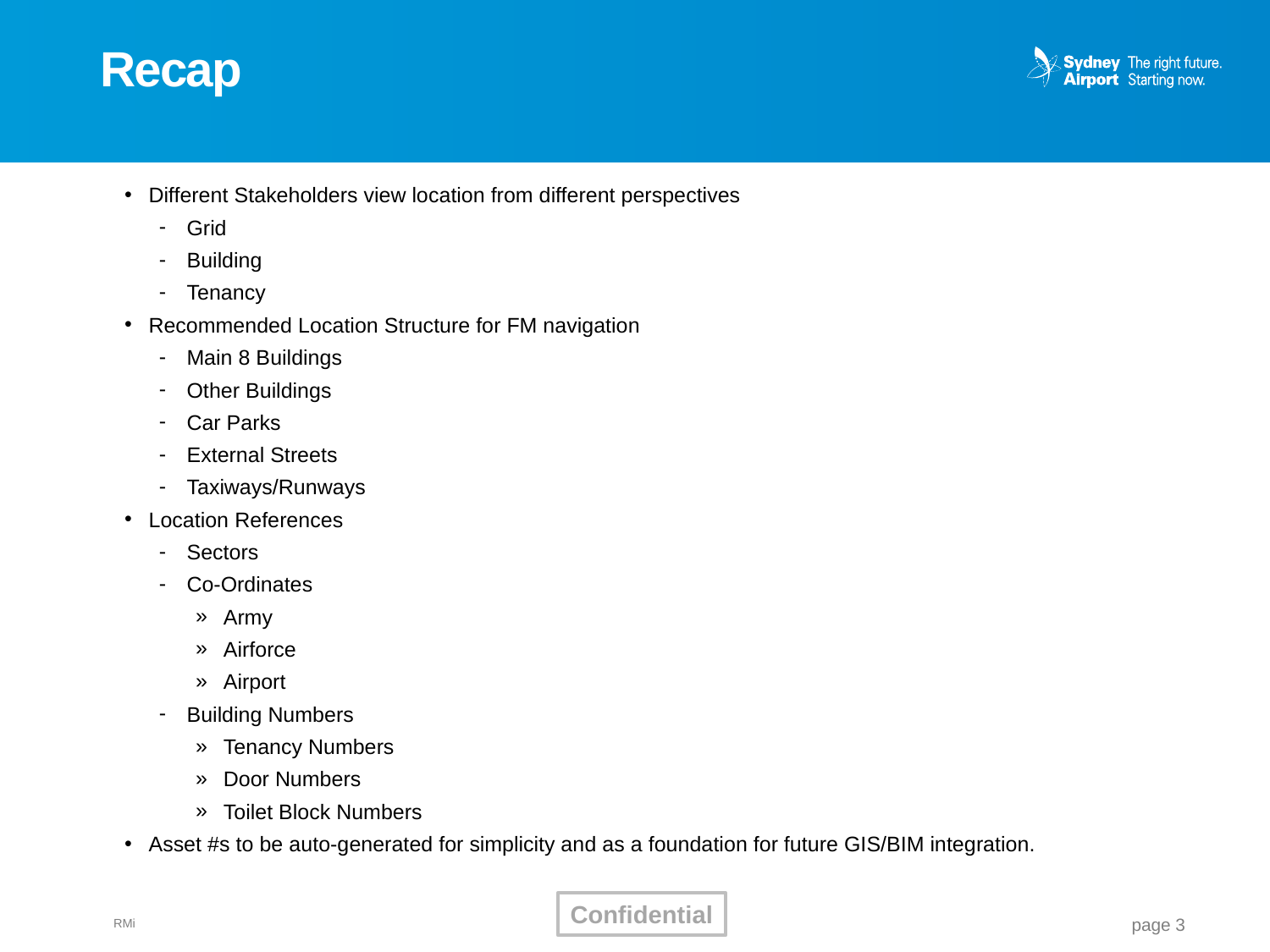

# Recap
Different Stakeholders view location from different perspectives
Grid
Building
Tenancy
Recommended Location Structure for FM navigation
Main 8 Buildings
Other Buildings
Car Parks
External Streets
Taxiways/Runways
Location References
Sectors
Co-Ordinates
Army
Airforce
Airport
Building Numbers
Tenancy Numbers
Door Numbers
Toilet Block Numbers
Asset #s to be auto-generated for simplicity and as a foundation for future GIS/BIM integration.